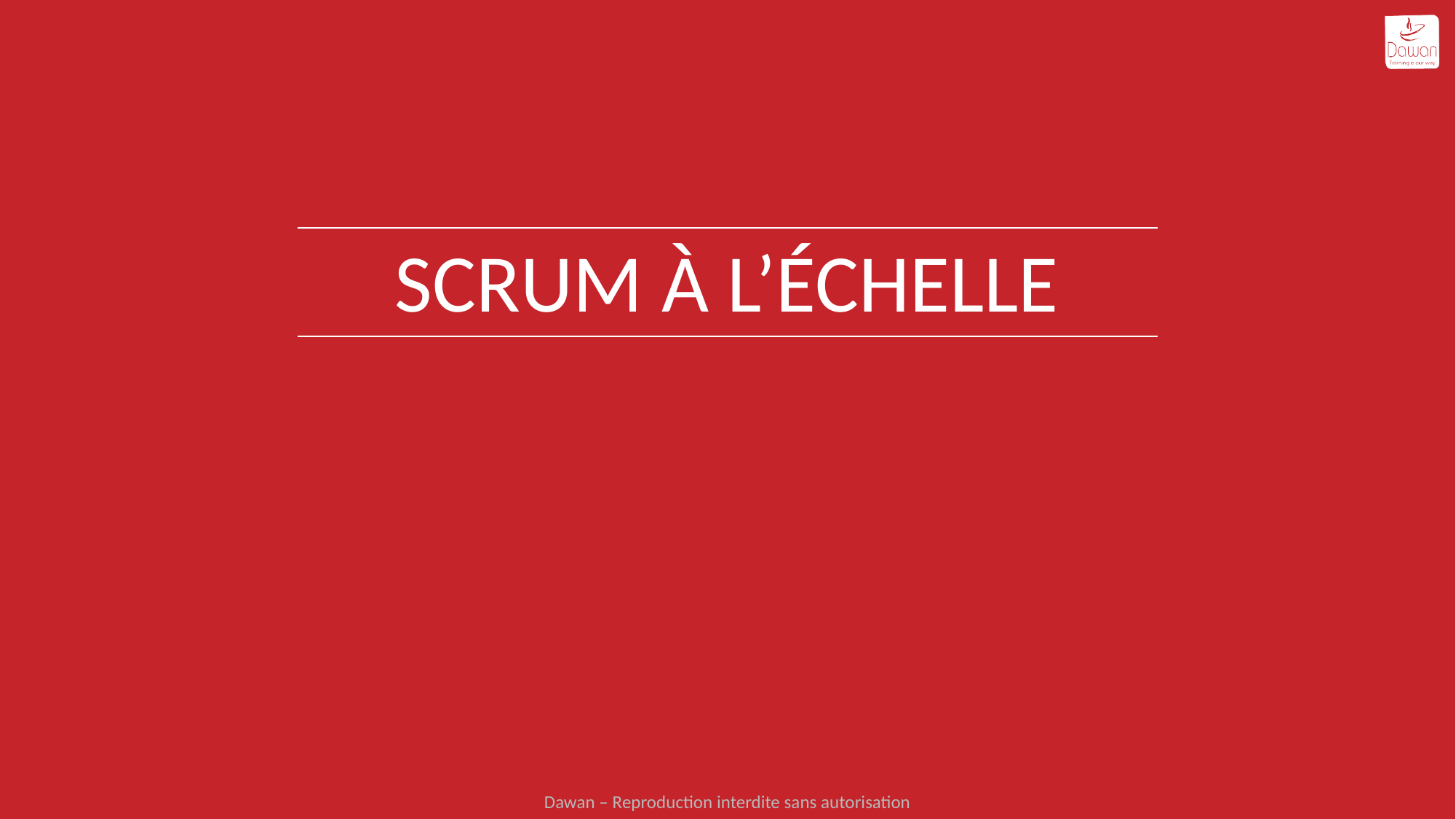

# Scrum à l’échelle

Dawan – Reproduction interdite sans autorisation